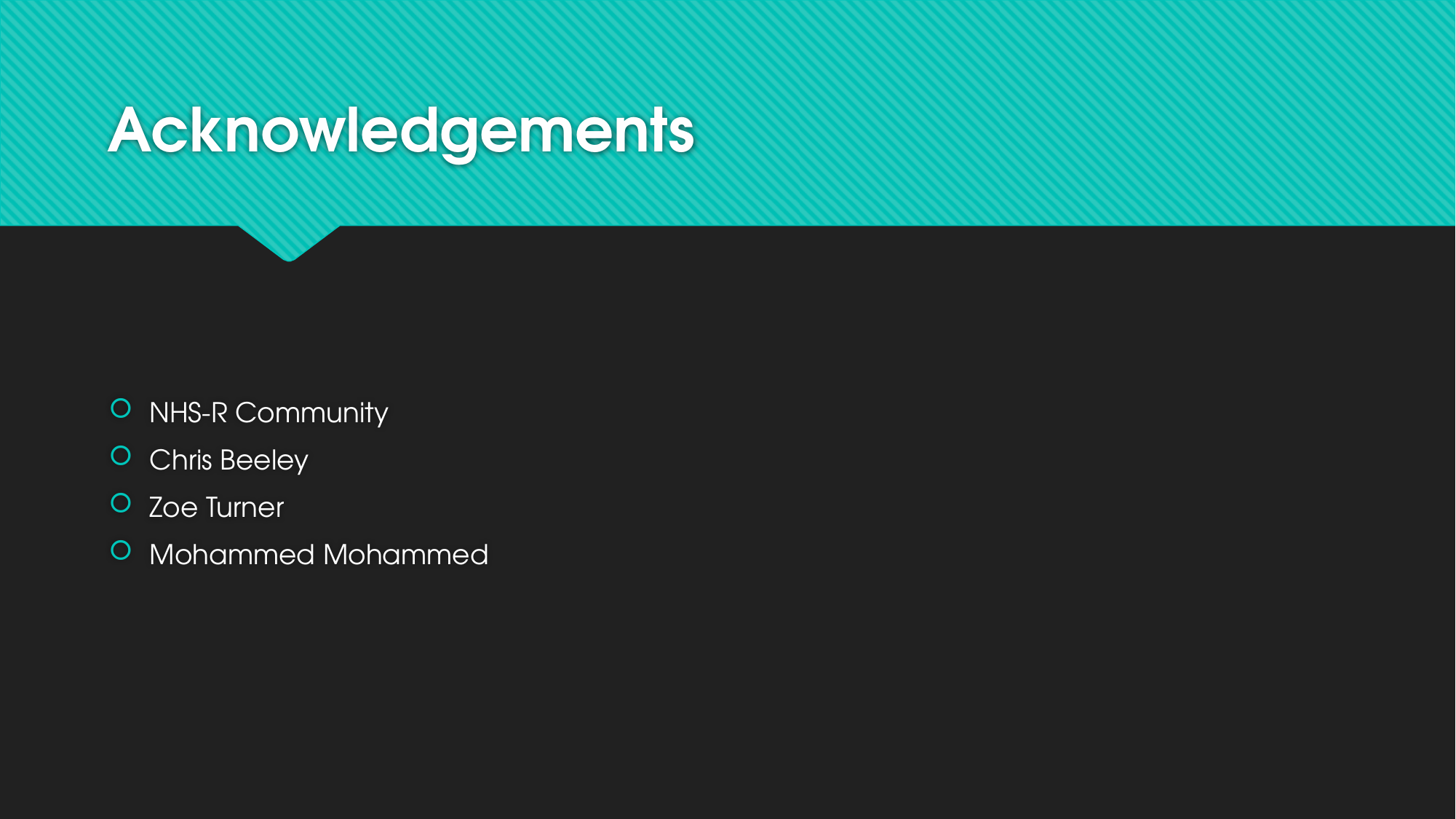

# Acknowledgements
NHS-R Community
Chris Beeley
Zoe Turner
Mohammed Mohammed